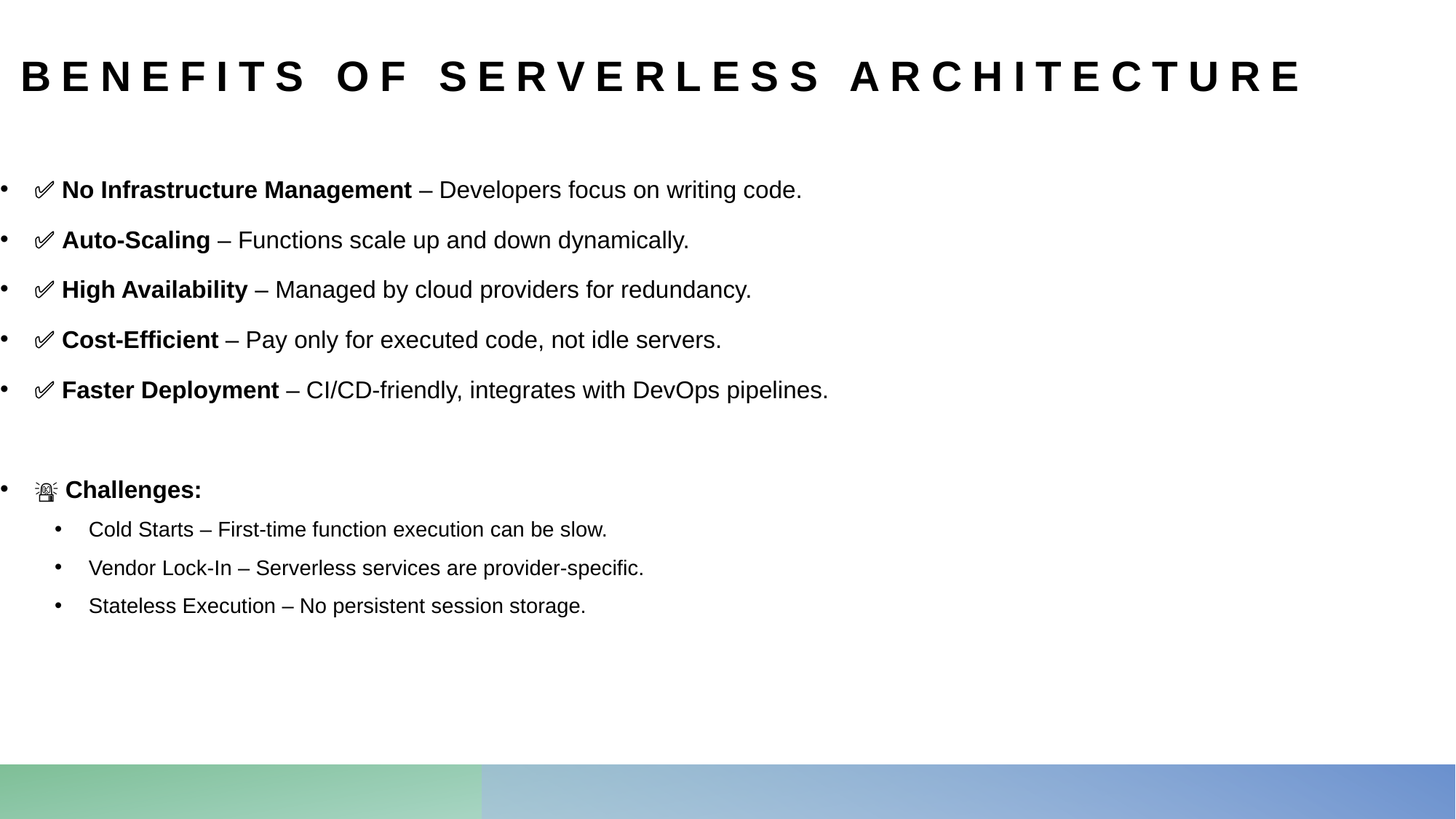

# Benefits of Serverless Architecture
✅ No Infrastructure Management – Developers focus on writing code.
✅ Auto-Scaling – Functions scale up and down dynamically.
✅ High Availability – Managed by cloud providers for redundancy.
✅ Cost-Efficient – Pay only for executed code, not idle servers.
✅ Faster Deployment – CI/CD-friendly, integrates with DevOps pipelines.

🚨 Challenges:
Cold Starts – First-time function execution can be slow.
Vendor Lock-In – Serverless services are provider-specific.
Stateless Execution – No persistent session storage.